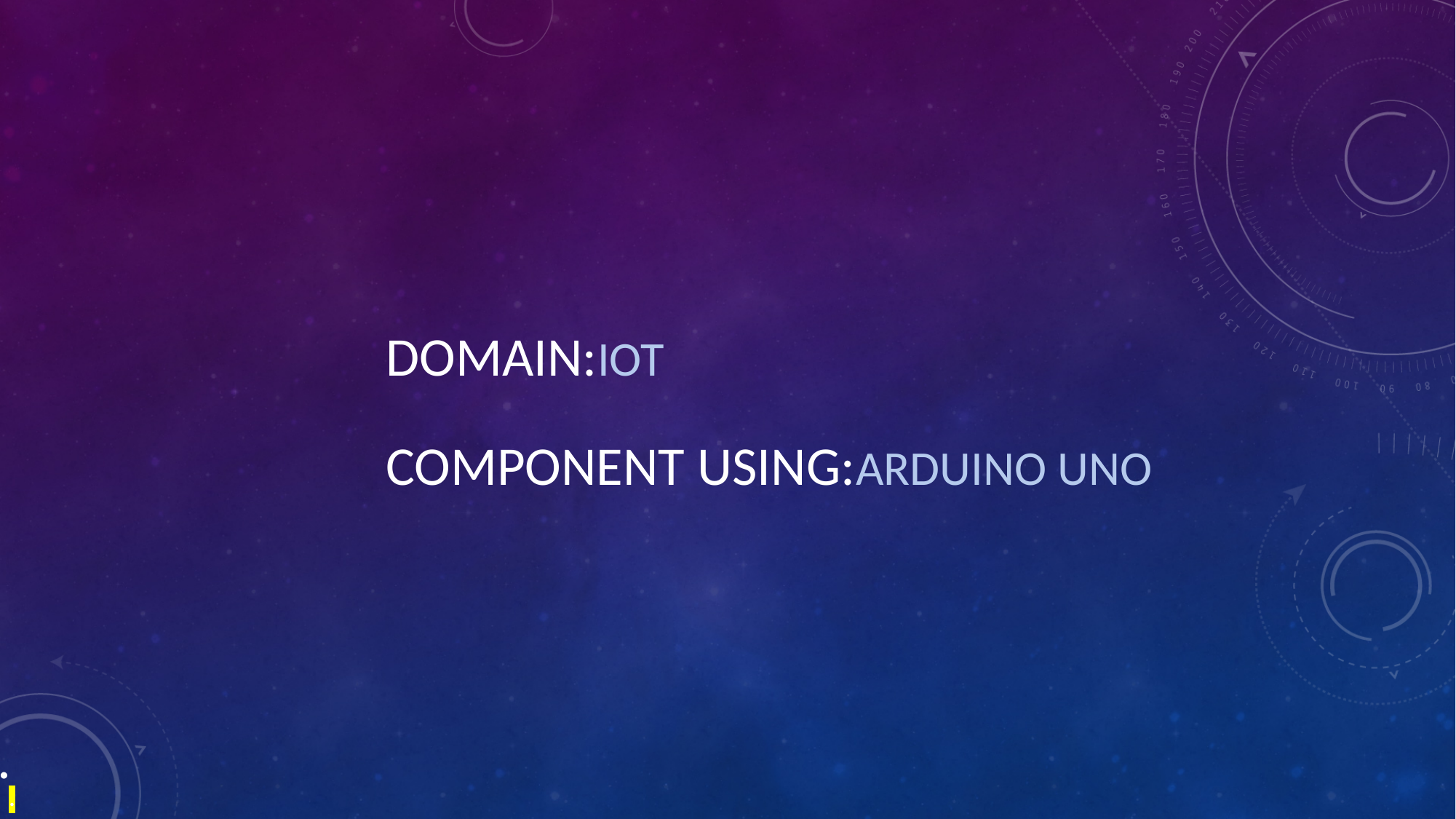

DOMAIN:IOT

 COMPONENT USING:ARDUINO UNO
.

# .